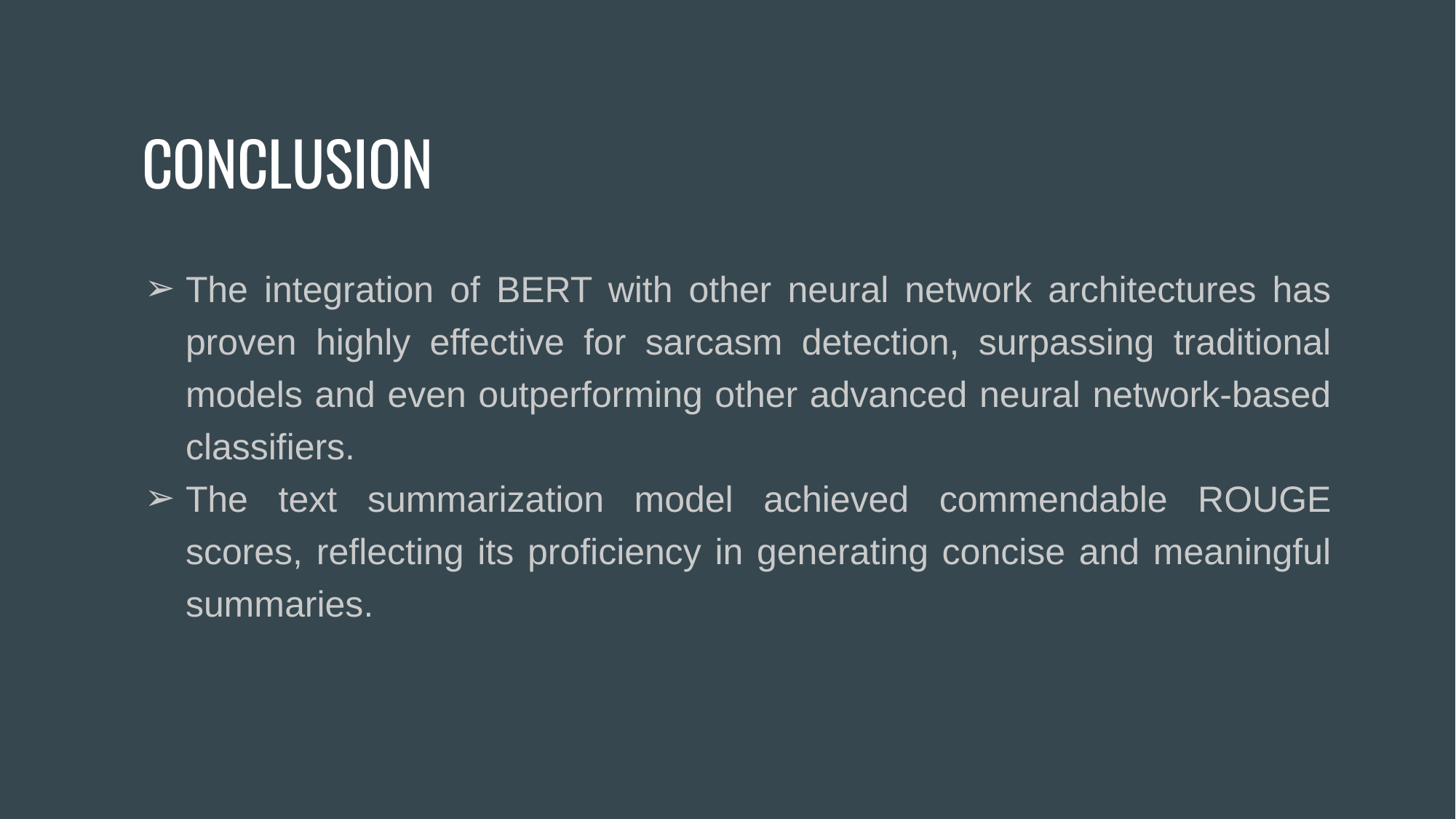

# CONCLUSION
The integration of BERT with other neural network architectures has proven highly effective for sarcasm detection, surpassing traditional models and even outperforming other advanced neural network-based classifiers.
The text summarization model achieved commendable ROUGE scores, reflecting its proficiency in generating concise and meaningful summaries.